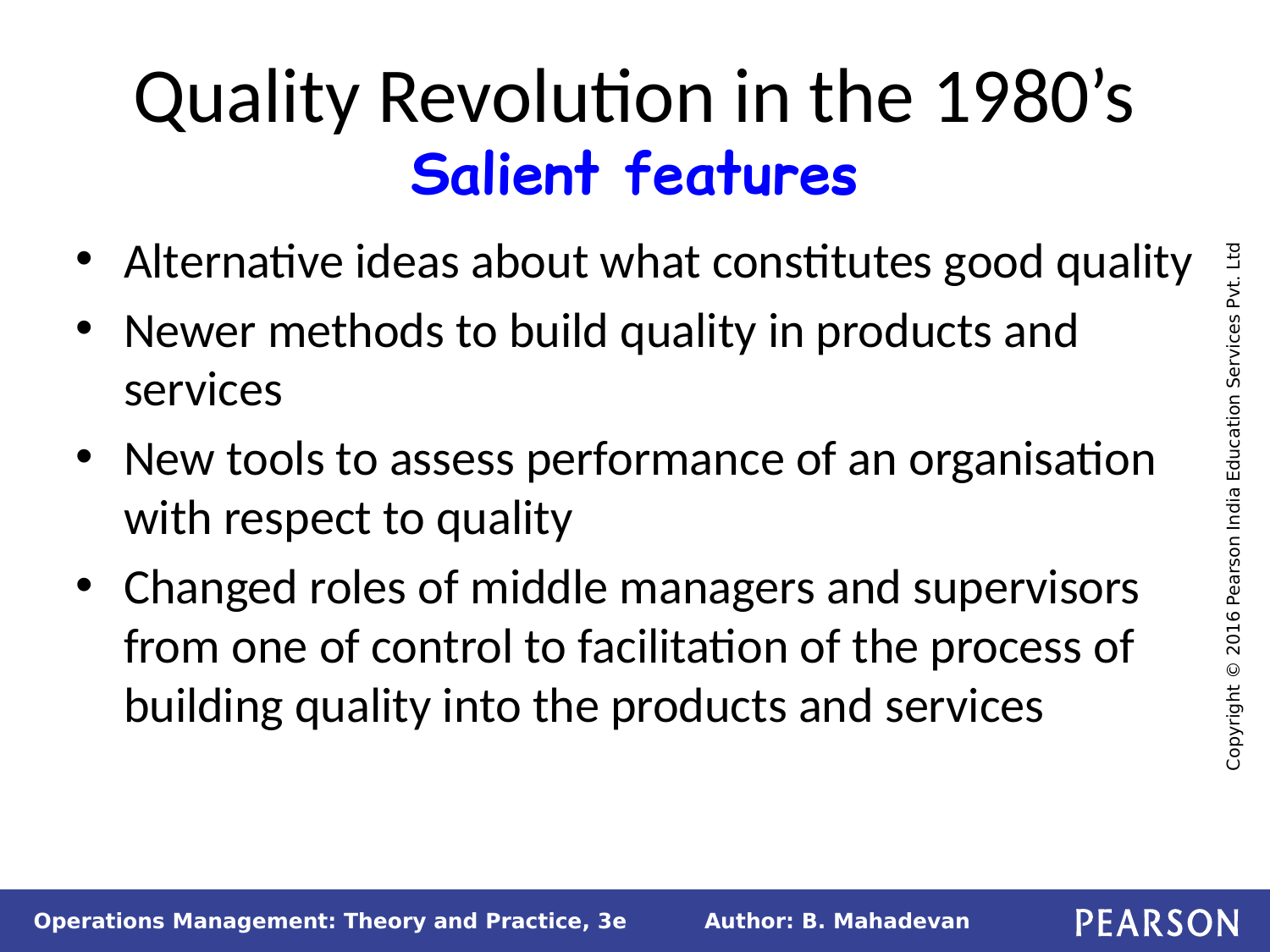

# Quality Revolution in the 1980’s Salient features
Alternative ideas about what constitutes good quality
Newer methods to build quality in products and services
New tools to assess performance of an organisation with respect to quality
Changed roles of middle managers and supervisors from one of control to facilitation of the process of building quality into the products and services